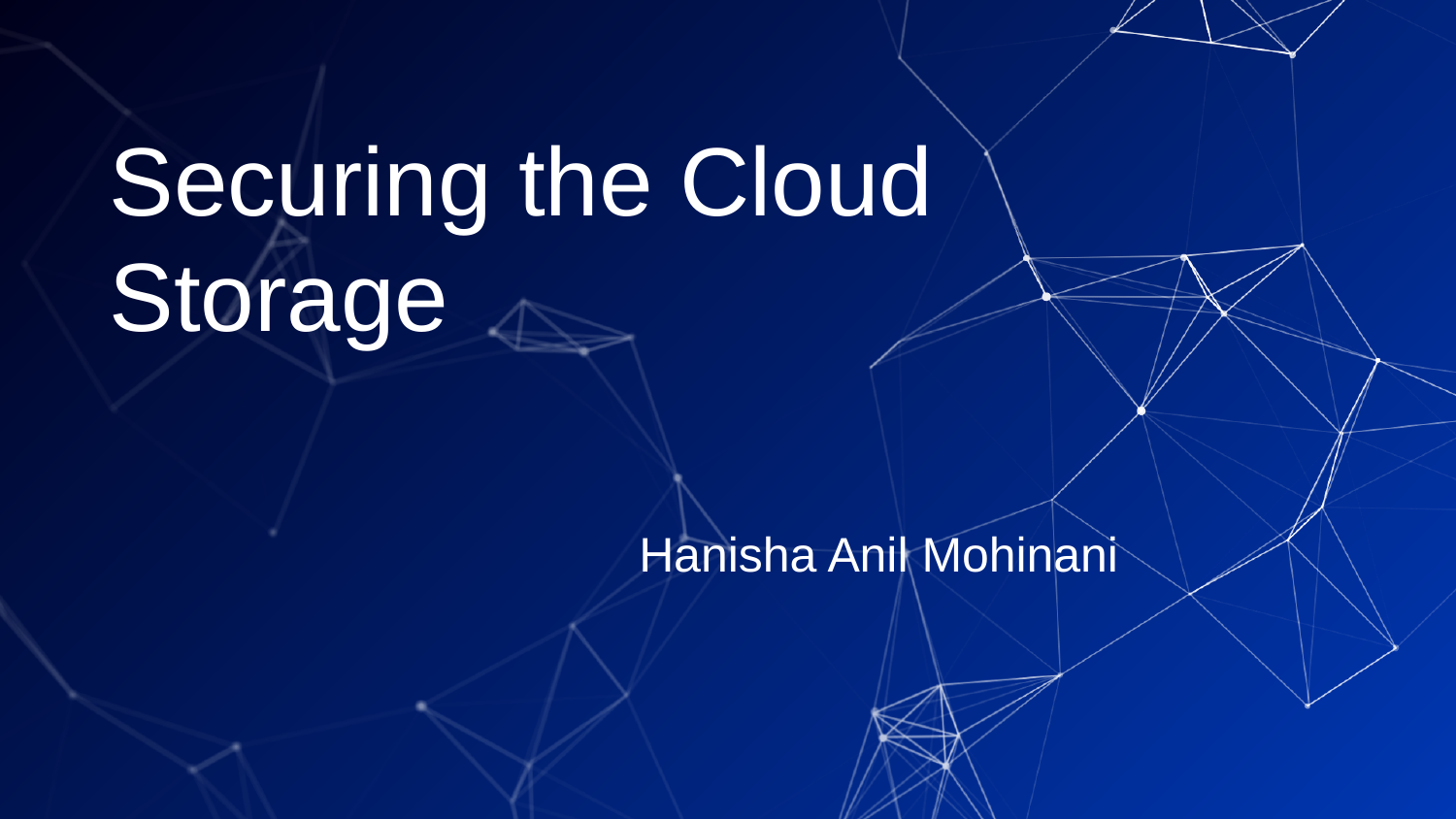

# Securing the Cloud  Storage

Hanisha Anil Mohinani